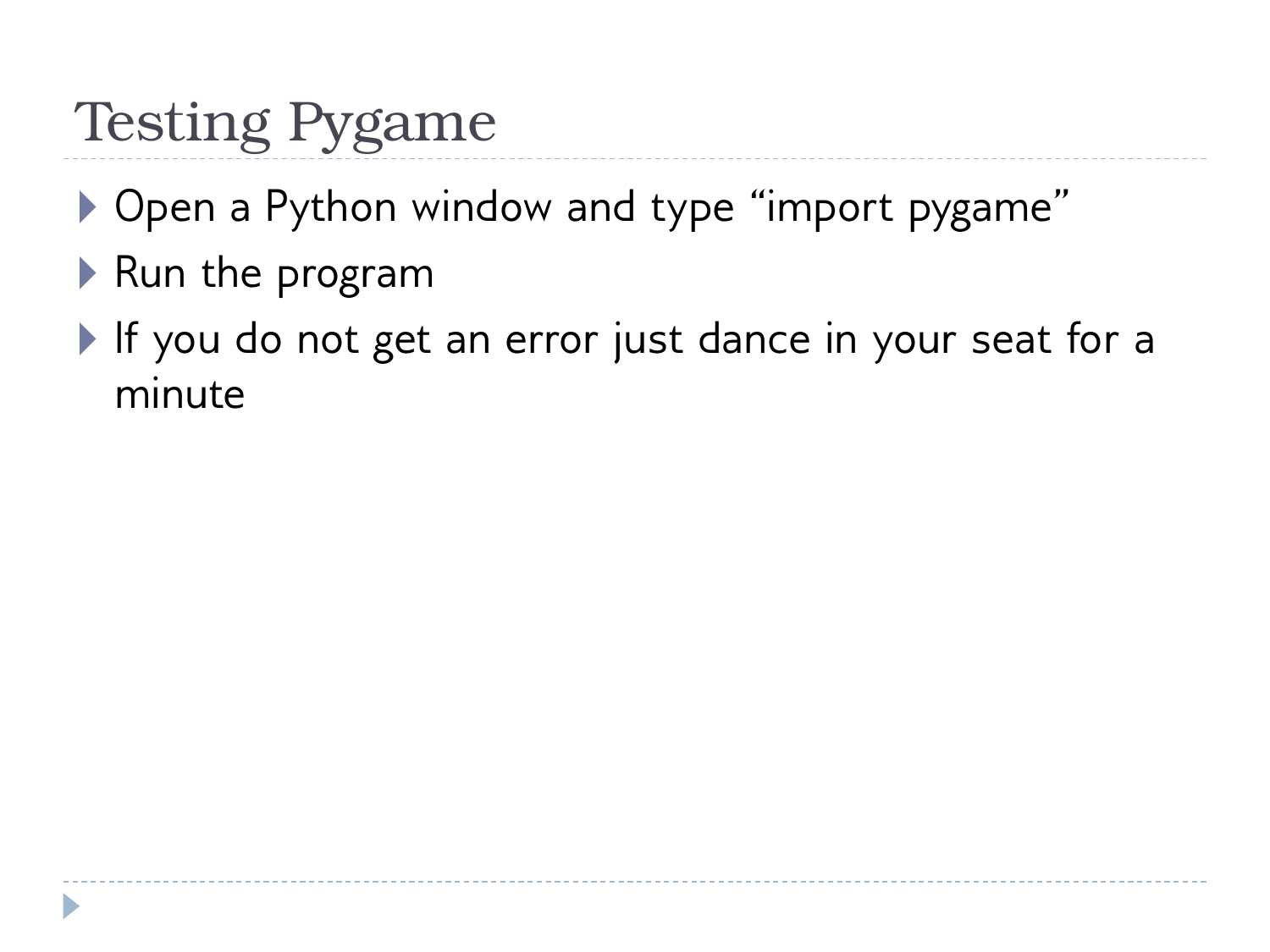

# Testing Pygame
Open a Python window and type “import pygame”
Run the program
If you do not get an error just dance in your seat for a minute